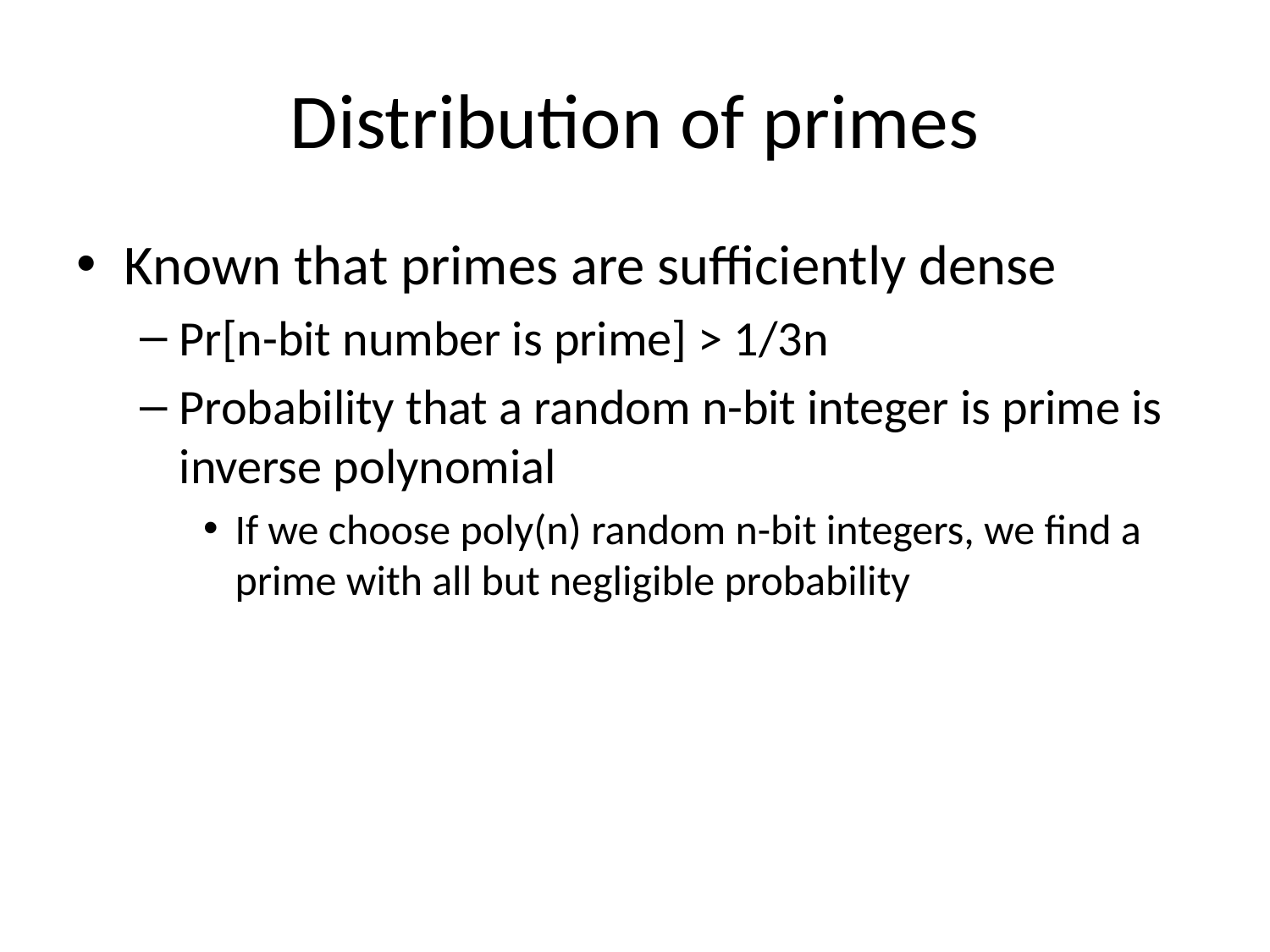

# Distribution of primes
Known that primes are sufficiently dense
Pr[n-bit number is prime] > 1/3n
Probability that a random n-bit integer is prime is inverse polynomial
If we choose poly(n) random n-bit integers, we find a prime with all but negligible probability